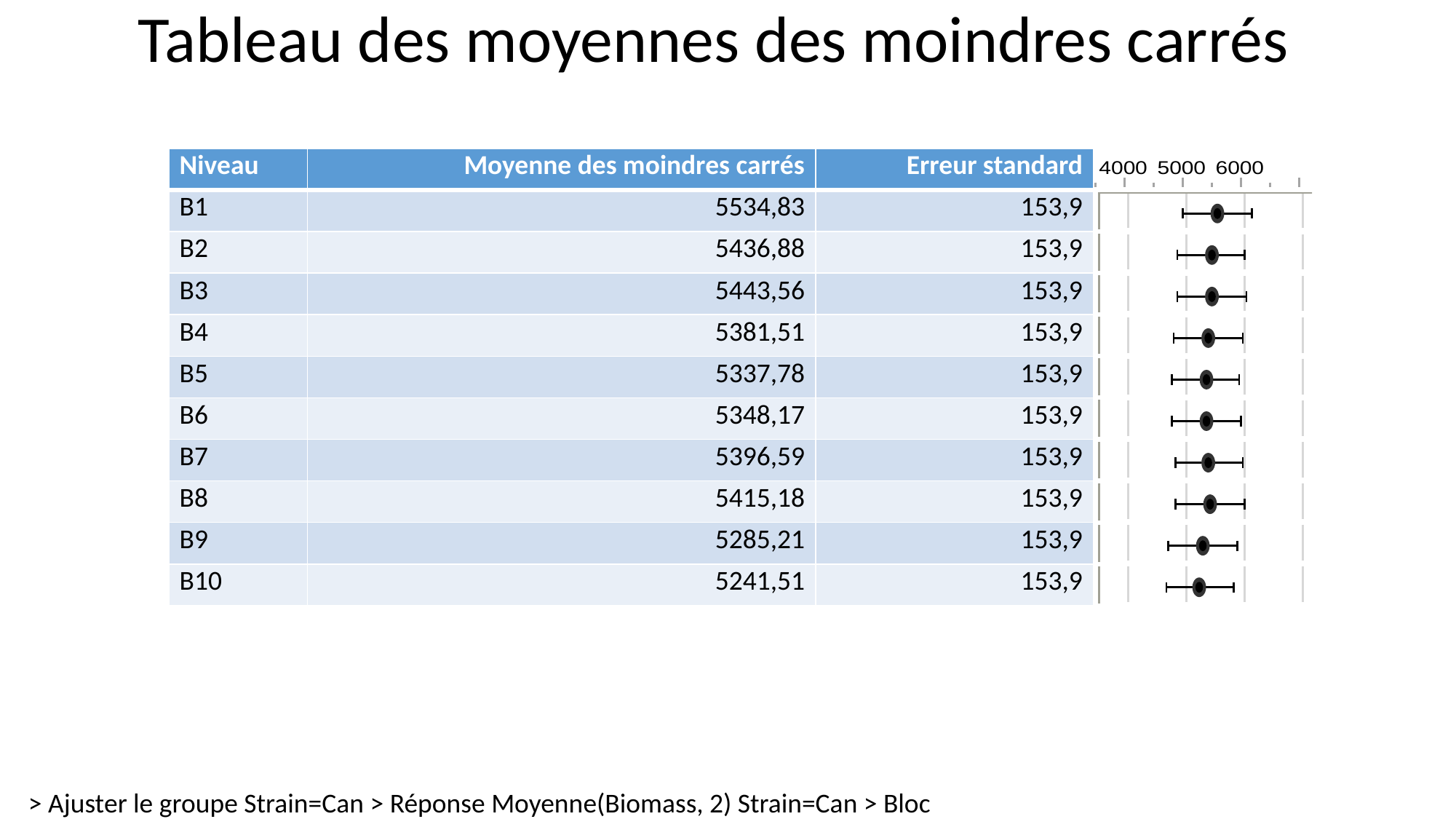

# Tableau des moyennes des moindres carrés
| Niveau | Moyenne des moindres carrés | Erreur standard |  |
| --- | --- | --- | --- |
| B1 | 5534,83 | 153,9 |  |
| B2 | 5436,88 | 153,9 |  |
| B3 | 5443,56 | 153,9 |  |
| B4 | 5381,51 | 153,9 |  |
| B5 | 5337,78 | 153,9 |  |
| B6 | 5348,17 | 153,9 |  |
| B7 | 5396,59 | 153,9 |  |
| B8 | 5415,18 | 153,9 |  |
| B9 | 5285,21 | 153,9 |  |
| B10 | 5241,51 | 153,9 |  |
> Ajuster le groupe Strain=Can > Réponse Moyenne(Biomass, 2) Strain=Can > Bloc